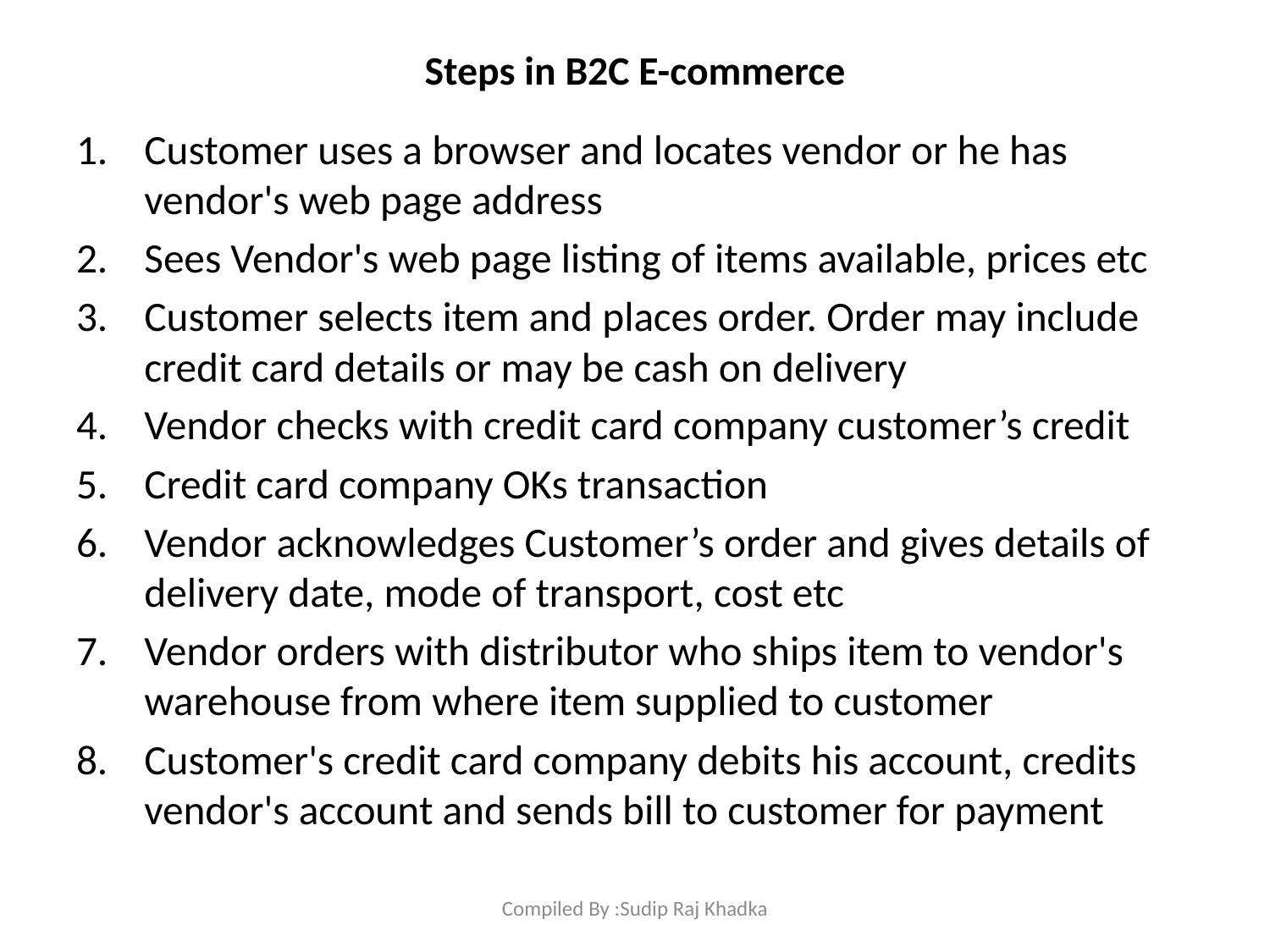

# Steps in B2C E-commerce
Customer uses a browser and locates vendor or he has vendor's web page address
Sees Vendor's web page listing of items available, prices etc
Customer selects item and places order. Order may include credit card details or may be cash on delivery
Vendor checks with credit card company customer’s credit
Credit card company OKs transaction
Vendor acknowledges Customer’s order and gives details of delivery date, mode of transport, cost etc
Vendor orders with distributor who ships item to vendor's warehouse from where item supplied to customer
Customer's credit card company debits his account, credits vendor's account and sends bill to customer for payment
Compiled By :Sudip Raj Khadka